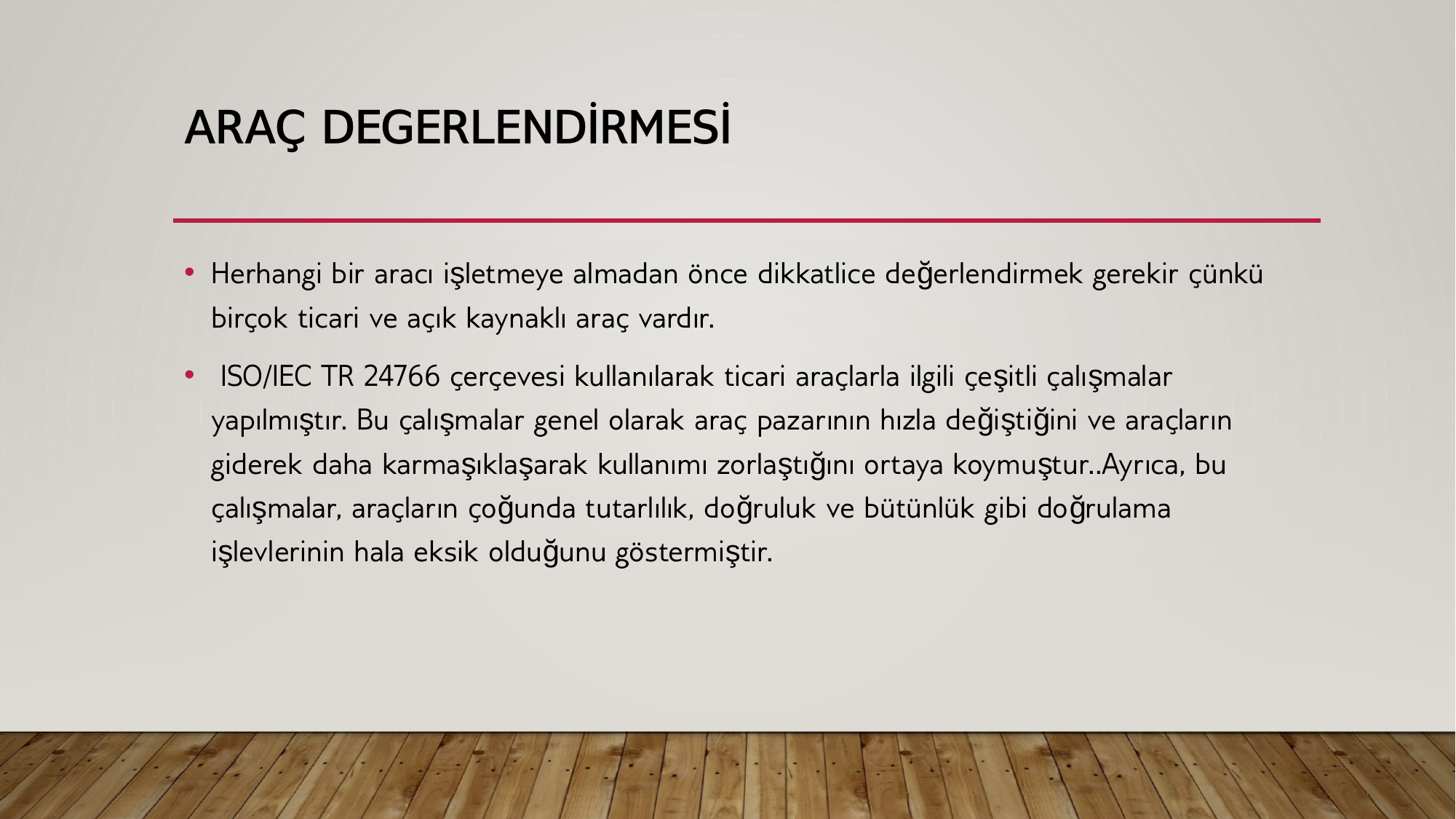

# Araç DeGerlendirmesi
Herhangi bir aracı işletmeye almadan önce dikkatlice değerlendirmek gerekir çünkü birçok ticari ve açık kaynaklı araç vardır.
 ISO/IEC TR 24766 çerçevesi kullanılarak ticari araçlarla ilgili çeşitli çalışmalar yapılmıştır. Bu çalışmalar genel olarak araç pazarının hızla değiştiğini ve araçların giderek daha karmaşıklaşarak kullanımı zorlaştığını ortaya koymuştur..Ayrıca, bu çalışmalar, araçların çoğunda tutarlılık, doğruluk ve bütünlük gibi doğrulama işlevlerinin hala eksik olduğunu göstermiştir.